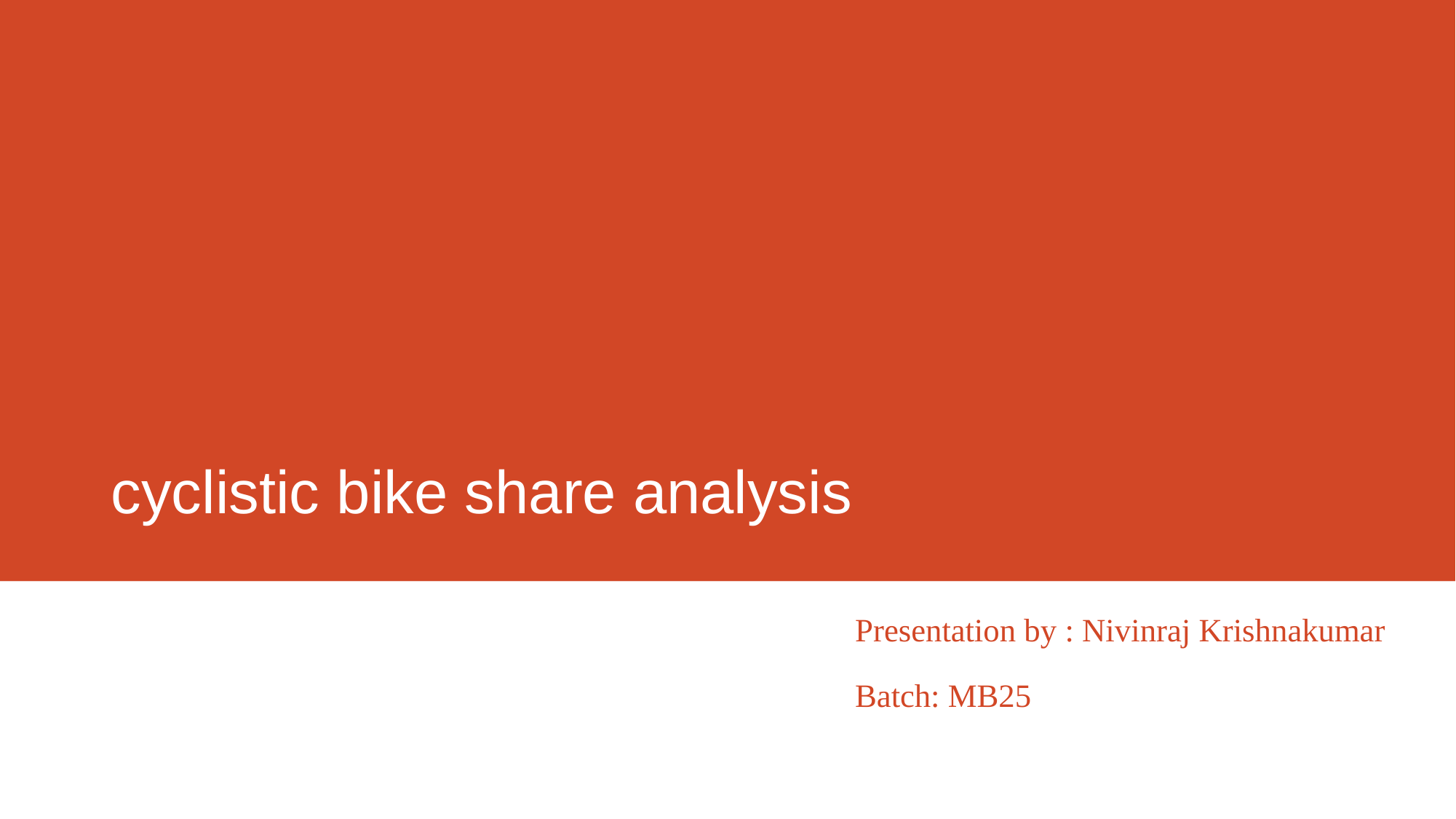

# cyclistic bike share analysis
Presentation by : Nivinraj Krishnakumar
Batch: MB25